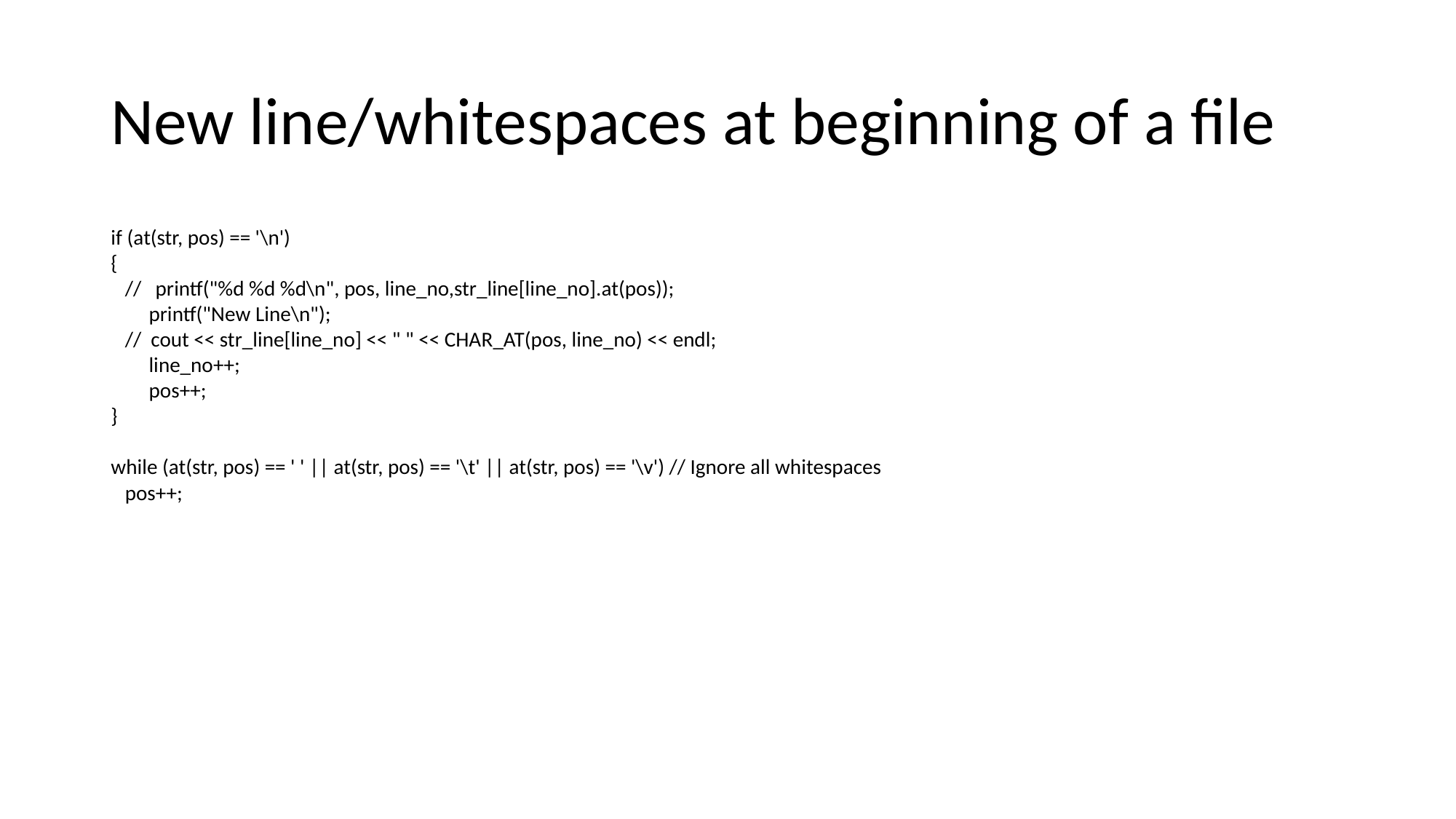

# New line/whitespaces at beginning of a file
if (at(str, pos) == '\n')
{
   //   printf("%d %d %d\n", pos, line_no,str_line[line_no].at(pos));
        printf("New Line\n");
   //  cout << str_line[line_no] << " " << CHAR_AT(pos, line_no) << endl;
        line_no++;
        pos++;
}
while (at(str, pos) == ' ' || at(str, pos) == '\t' || at(str, pos) == '\v') // Ignore all whitespaces
   pos++;